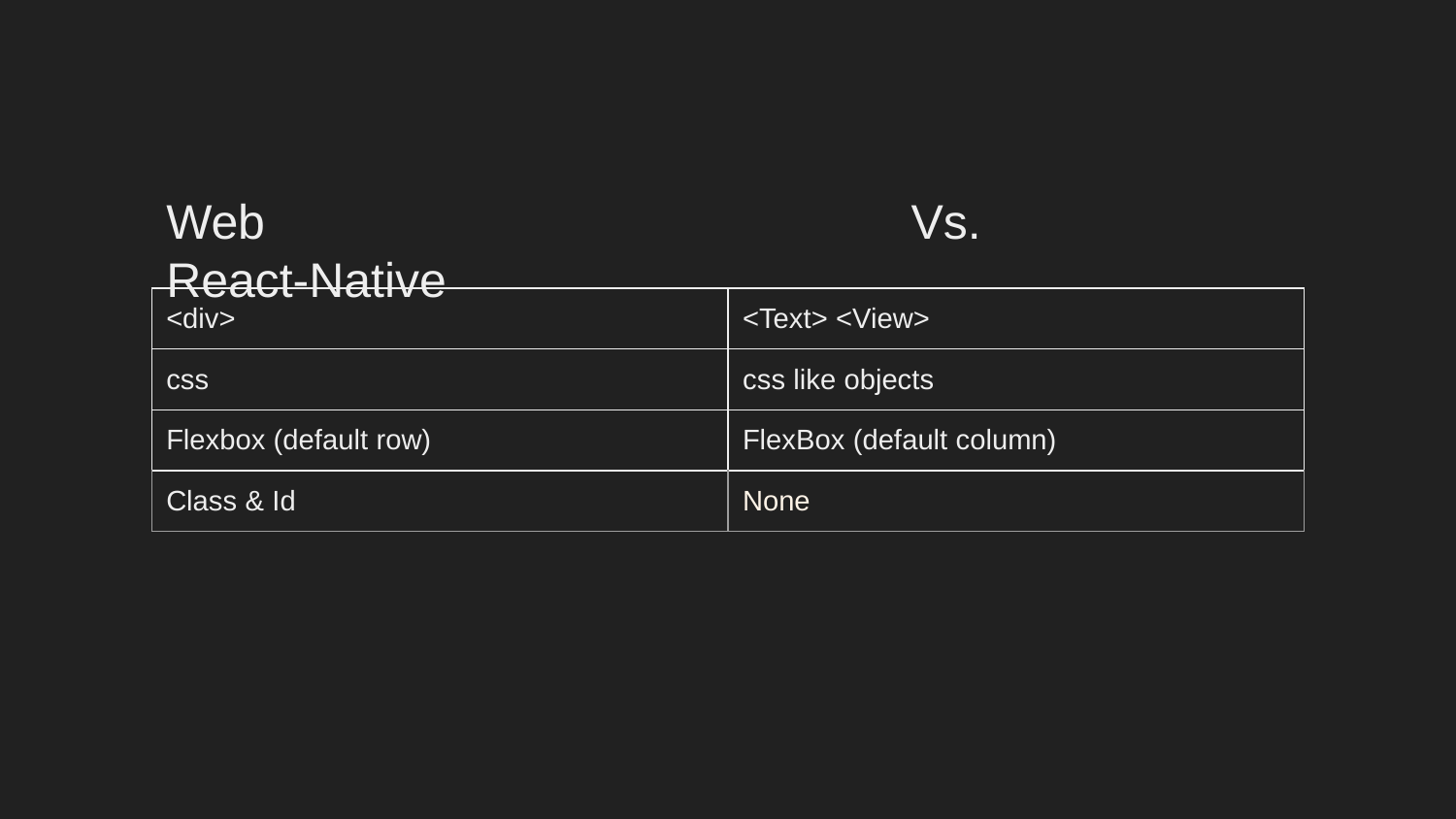

Web				            Vs.	              React-Native

| <div> | <Text> <View> |
| --- | --- |
| css | css like objects |
| Flexbox (default row) | FlexBox (default column) |
| Class & Id | None |